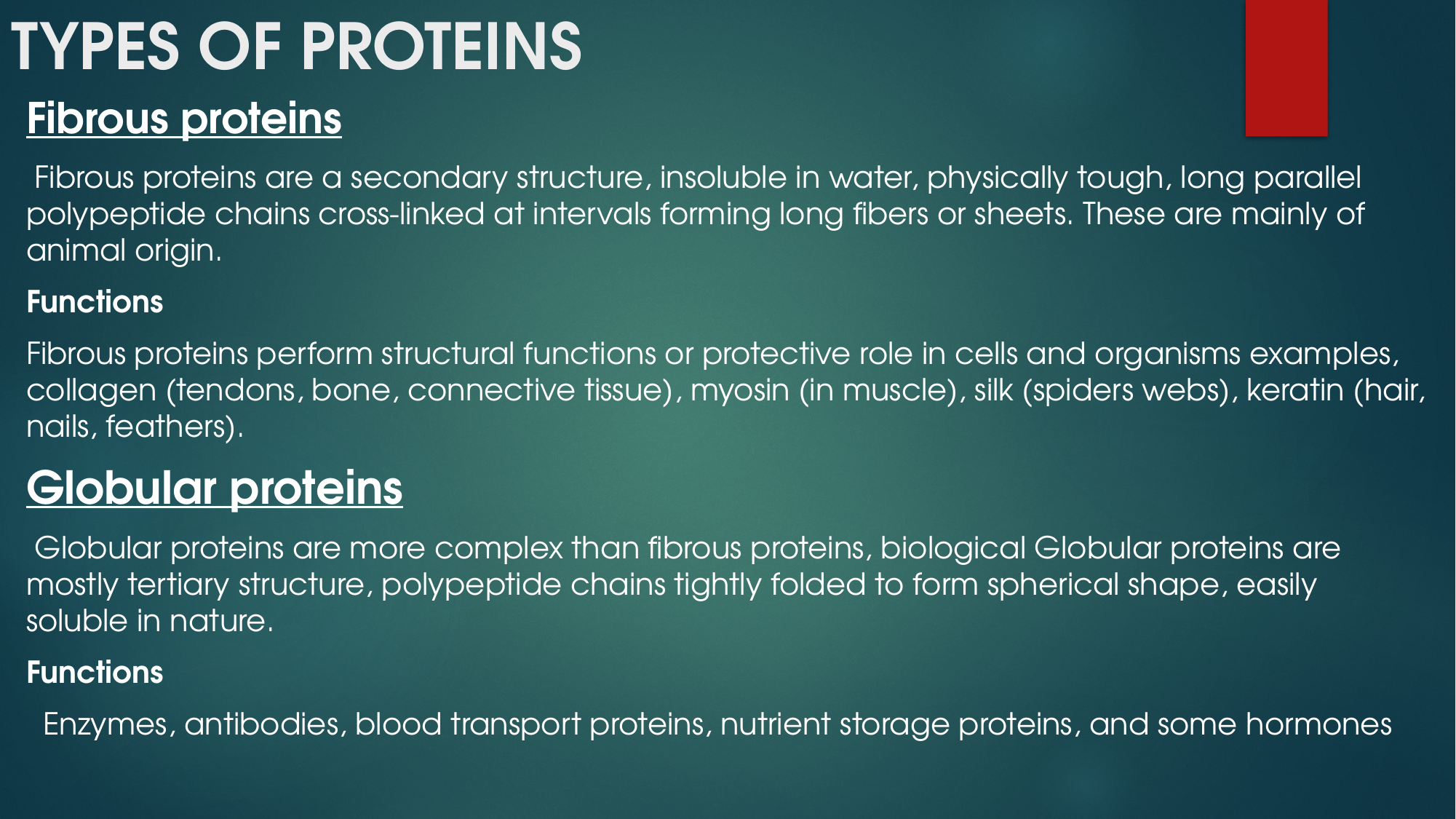

# TYPES OF PROTEINS
Fibrous proteins
 Fibrous proteins are a secondary structure, insoluble in water, physically tough, long parallel polypeptide chains cross-linked at intervals forming long fibers or sheets. These are mainly of animal origin.
Functions
Fibrous proteins perform structural functions or protective role in cells and organisms examples, collagen (tendons, bone, connective tissue), myosin (in muscle), silk (spiders webs), keratin (hair, nails, feathers).
Globular proteins
 Globular proteins are more complex than fibrous proteins, biological Globular proteins are mostly tertiary structure, polypeptide chains tightly folded to form spherical shape, easily soluble in nature.
Functions
  Enzymes, antibodies, blood transport proteins, nutrient storage proteins, and some hormones